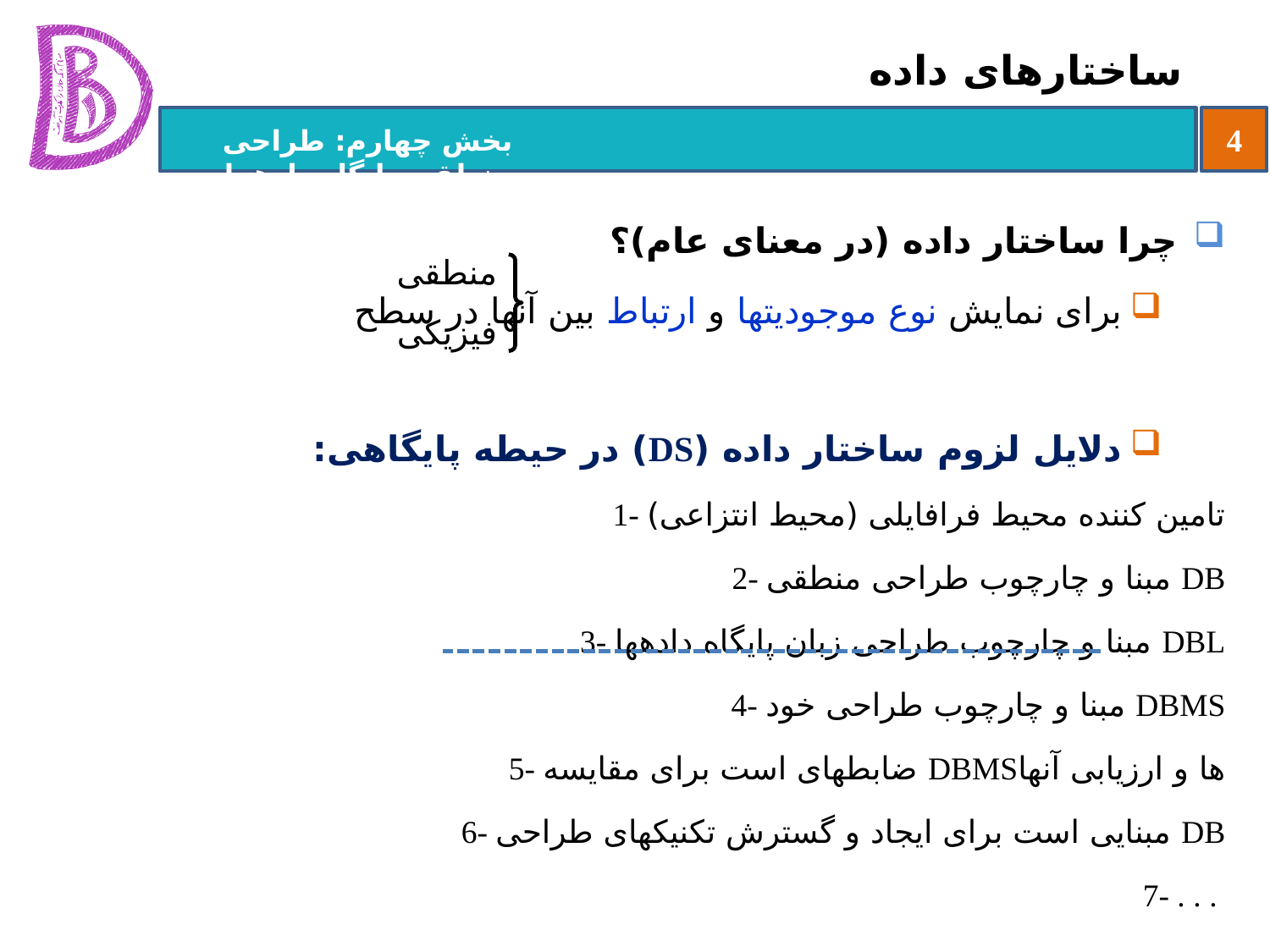

# ساختارهای داده
چرا ساختار داده (در معنای عام)؟
برای نمایش نوع موجودیت‏ها و ارتباط بین آنها در سطح

دلایل لزوم ساختار داده (DS) در حیطه پایگاهی:
1- تامین کننده محیط فرافایلی (محیط انتزاعی)
2- مبنا و چارچوب طراحی منطقی DB
3- مبنا و چارچوب طراحی زبان پایگاه داده‏ها DBL
4- مبنا و چارچوب طراحی خود DBMS
5- ضابطه‏ای است برای مقایسه DBMS‏ها و ارزیابی آنها
6- مبنایی است برای ایجاد و گسترش تکنیک‏های طراحی DB
7- . . .
منطقی
فیزیکی